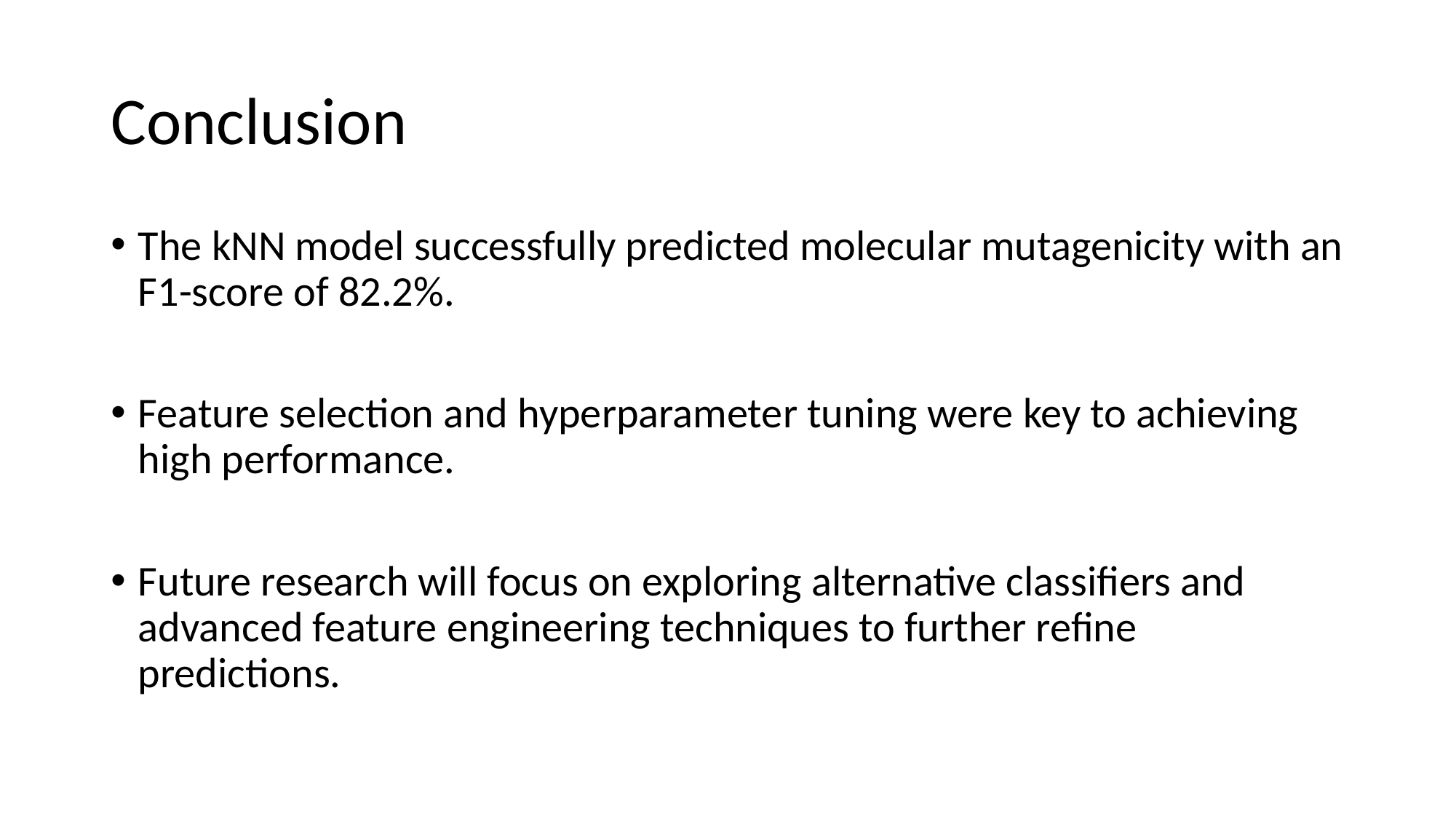

# Conclusion
The kNN model successfully predicted molecular mutagenicity with an F1-score of 82.2%.

Feature selection and hyperparameter tuning were key to achieving high performance.

Future research will focus on exploring alternative classifiers and advanced feature engineering techniques to further refine predictions.